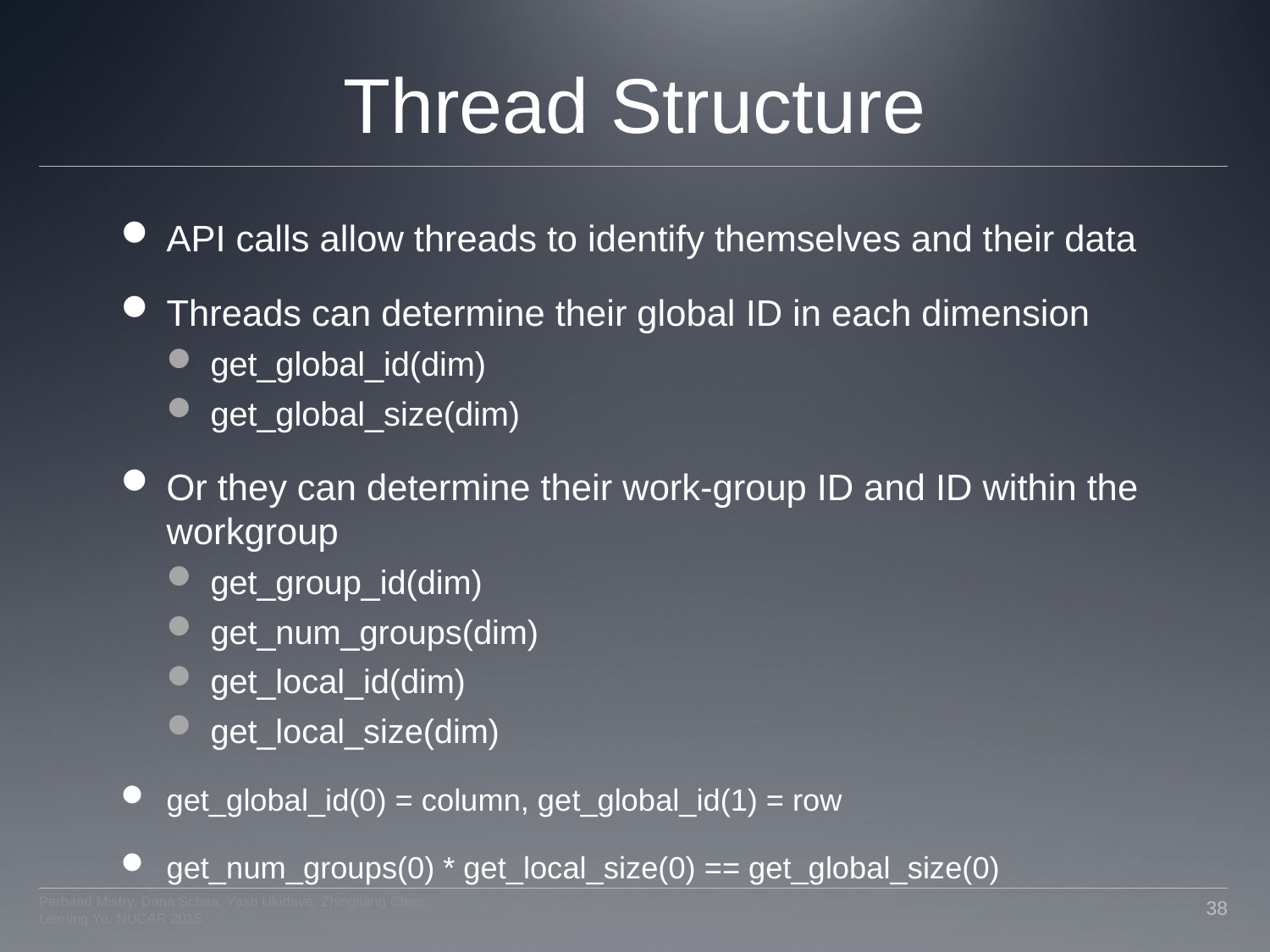

# Thread Structure
API calls allow threads to identify themselves and their data
Threads can determine their global ID in each dimension
get_global_id(dim)
get_global_size(dim)
Or they can determine their work-group ID and ID within the workgroup
get_group_id(dim)
get_num_groups(dim)
get_local_id(dim)
get_local_size(dim)
get_global_id(0) = column, get_global_id(1) = row
get_num_groups(0) * get_local_size(0) == get_global_size(0)
Perhaad Mistry, Dana Schaa, Yash Ukidave, Zhingliang Chen, Leiming Yu, NUCAR 2015
38